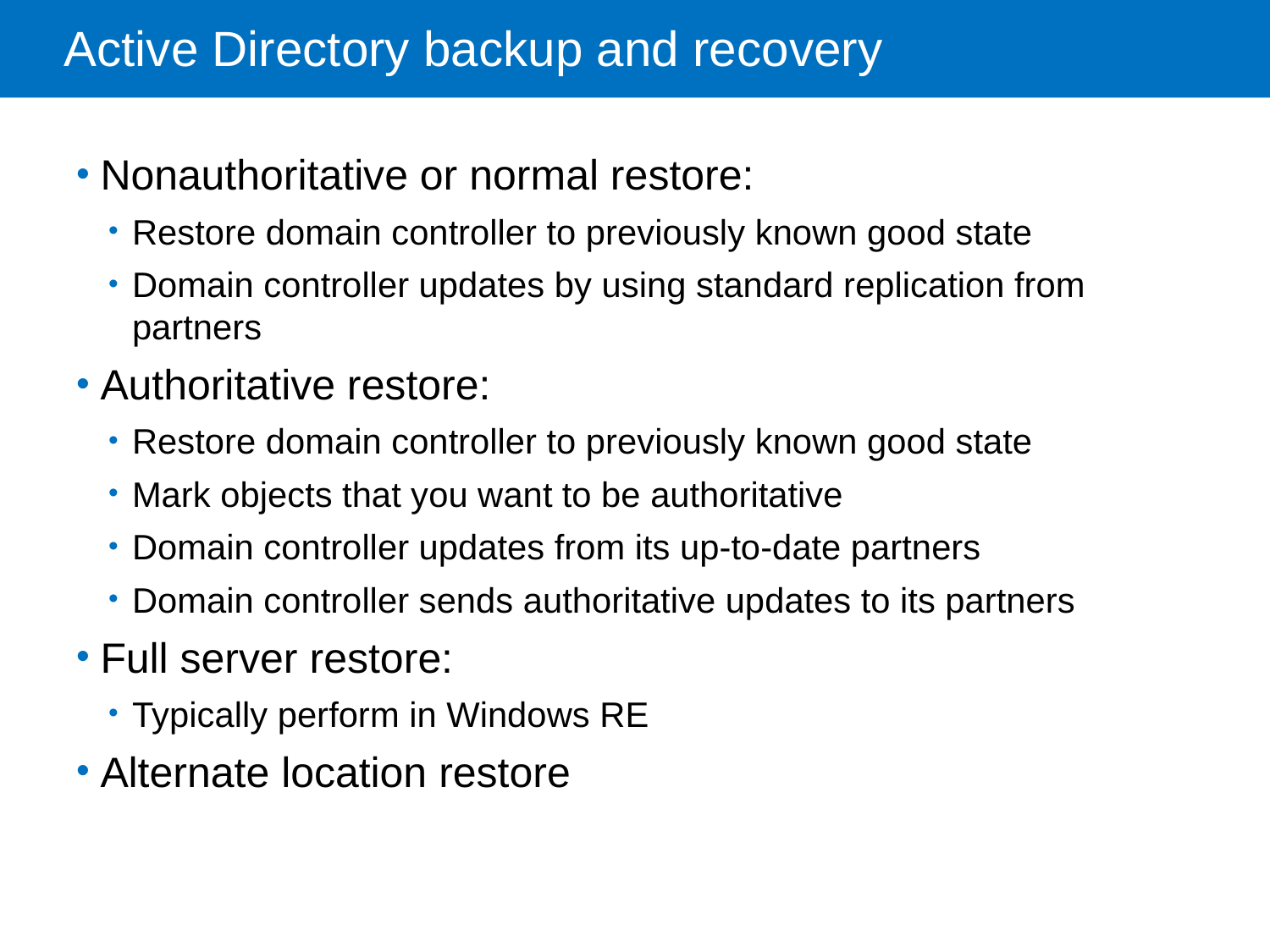

# Active Directory backup and recovery
Nonauthoritative or normal restore:
Restore domain controller to previously known good state
Domain controller updates by using standard replication from partners
Authoritative restore:
Restore domain controller to previously known good state
Mark objects that you want to be authoritative
Domain controller updates from its up-to-date partners
Domain controller sends authoritative updates to its partners
Full server restore:
Typically perform in Windows RE
Alternate location restore